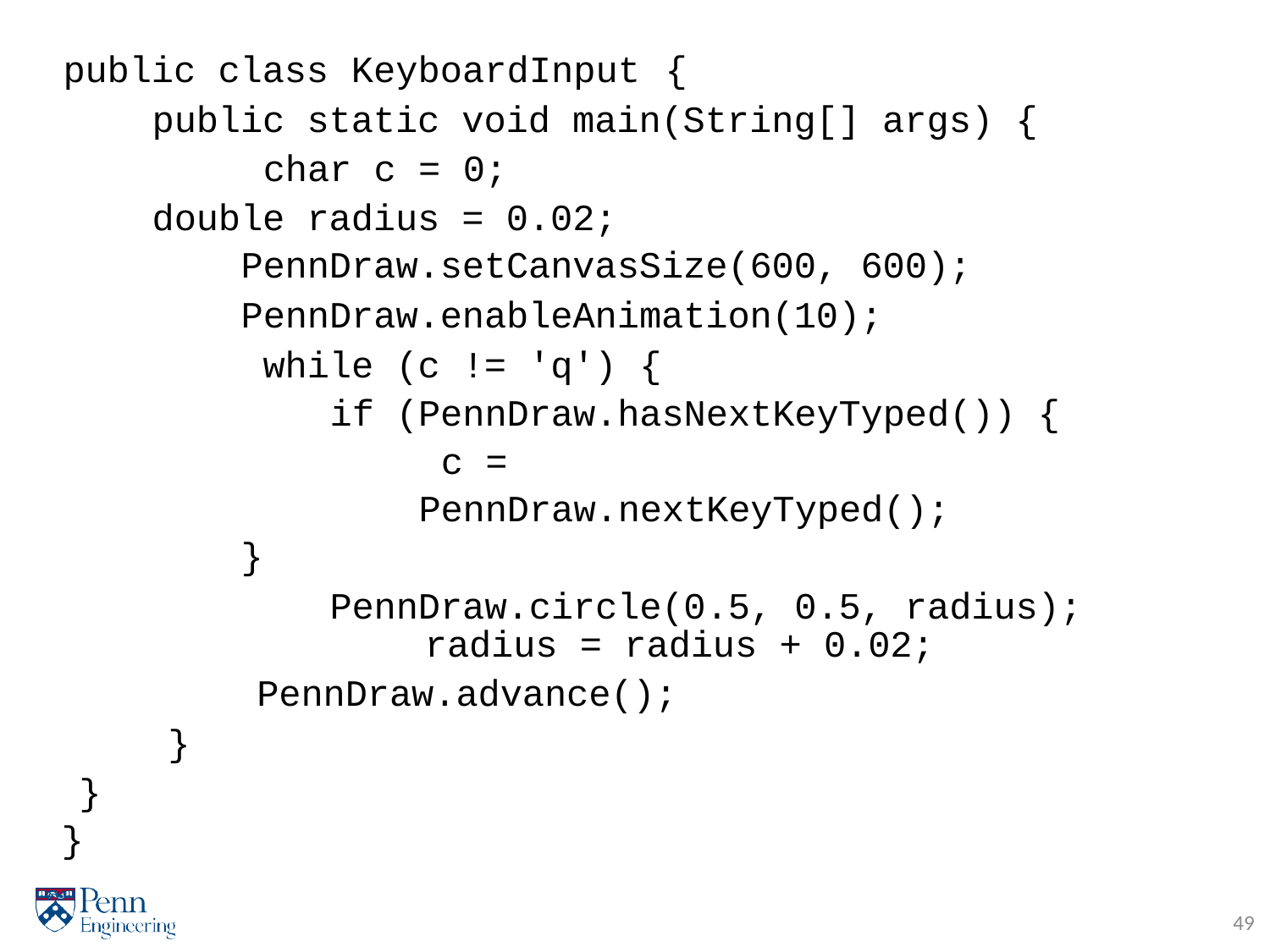

public class KeyboardInput	{
public static void main(String[] args) {  char c = 0;
double radius = 0.02;  PennDraw.setCanvasSize(600, 600);
PennDraw.enableAnimation(10);  while (c != 'q') {
if (PennDraw.hasNextKeyTyped()) {  c =	PennDraw.nextKeyTyped();
}
PennDraw.circle(0.5, 0.5, radius);  radius = radius + 0.02;
PennDraw.advance();
}
}
}
49